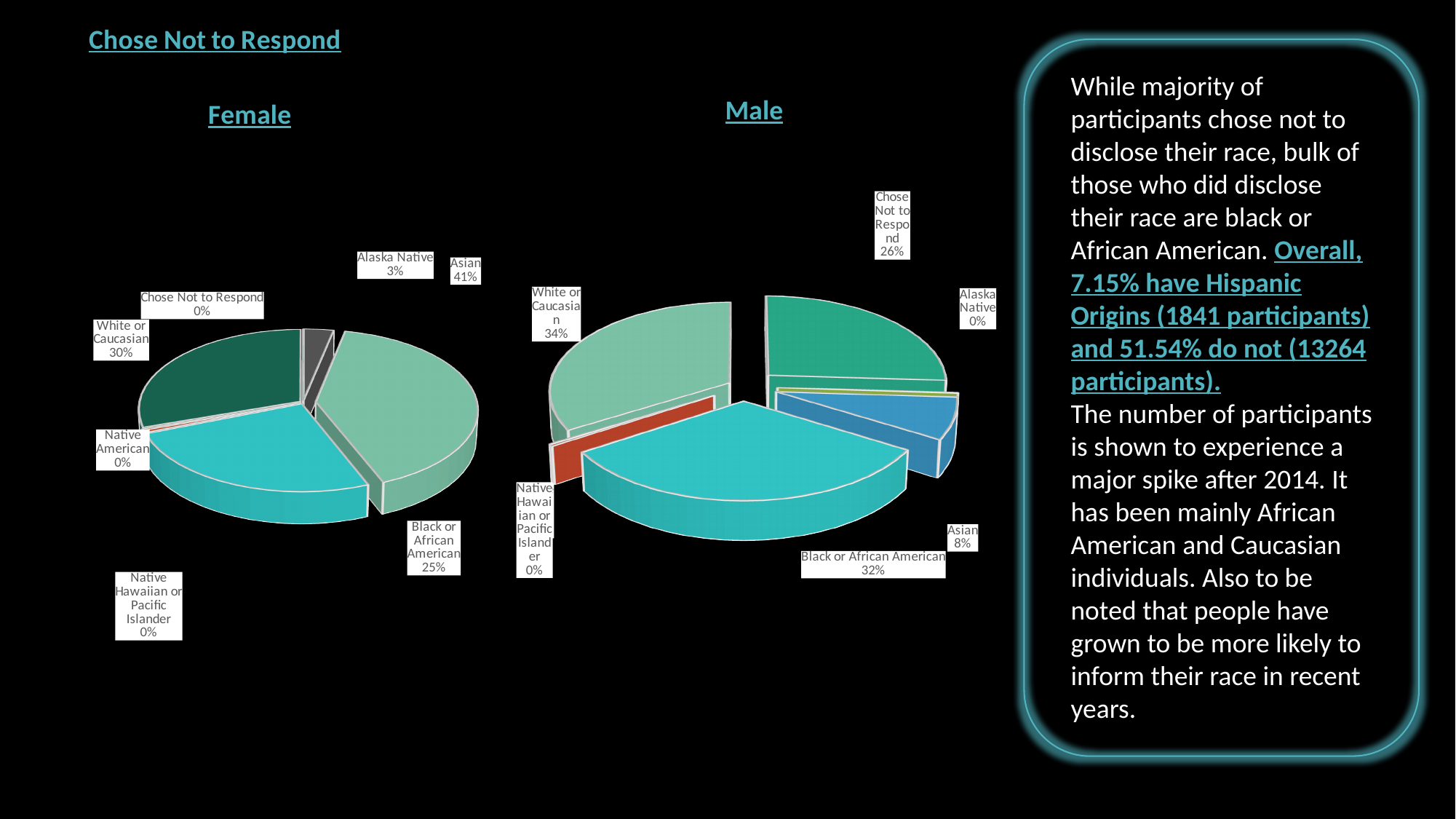

[unsupported chart]

[unsupported chart]

[unsupported chart]

While majority of participants chose not to disclose their race, bulk of those who did disclose their race are black or African American. Overall, 7.15% have Hispanic Origins (1841 participants) and 51.54% do not (13264 participants).
The number of participants is shown to experience a major spike after 2014. It has been mainly African American and Caucasian individuals. Also to be noted that people have grown to be more likely to inform their race in recent years.